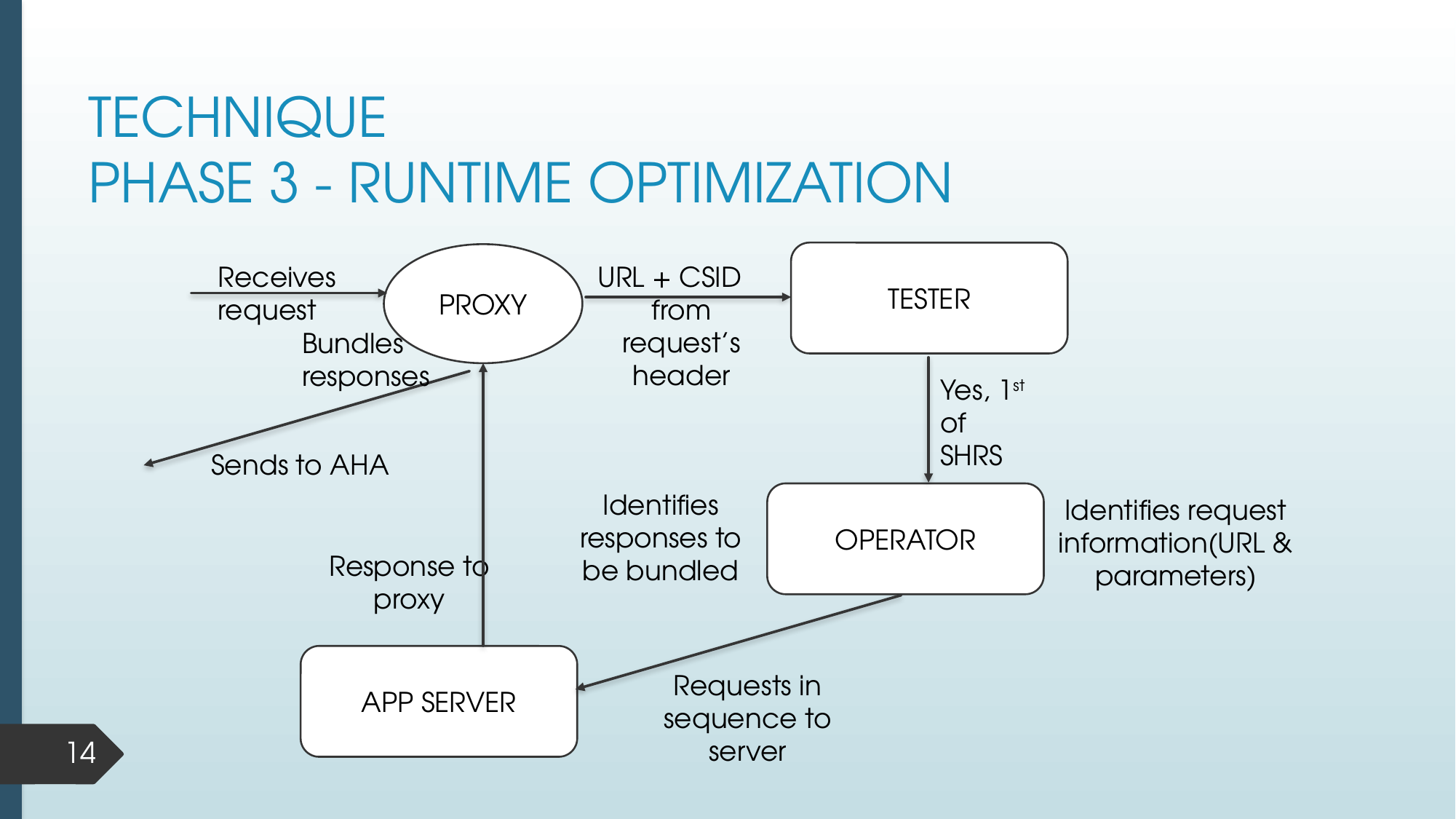

# TECHNIQUE PHASE 3 - RUNTIME OPTIMIZATION
TESTER
PROXY
Receives
request
URL + CSID
from request’s header
Bundles responses
Yes, 1st of
SHRS
Sends to AHA
Identifies responses to be bundled
OPERATOR
Identifies request information(URL & parameters)
Response to proxy
APP SERVER
Requests in sequence to server

14